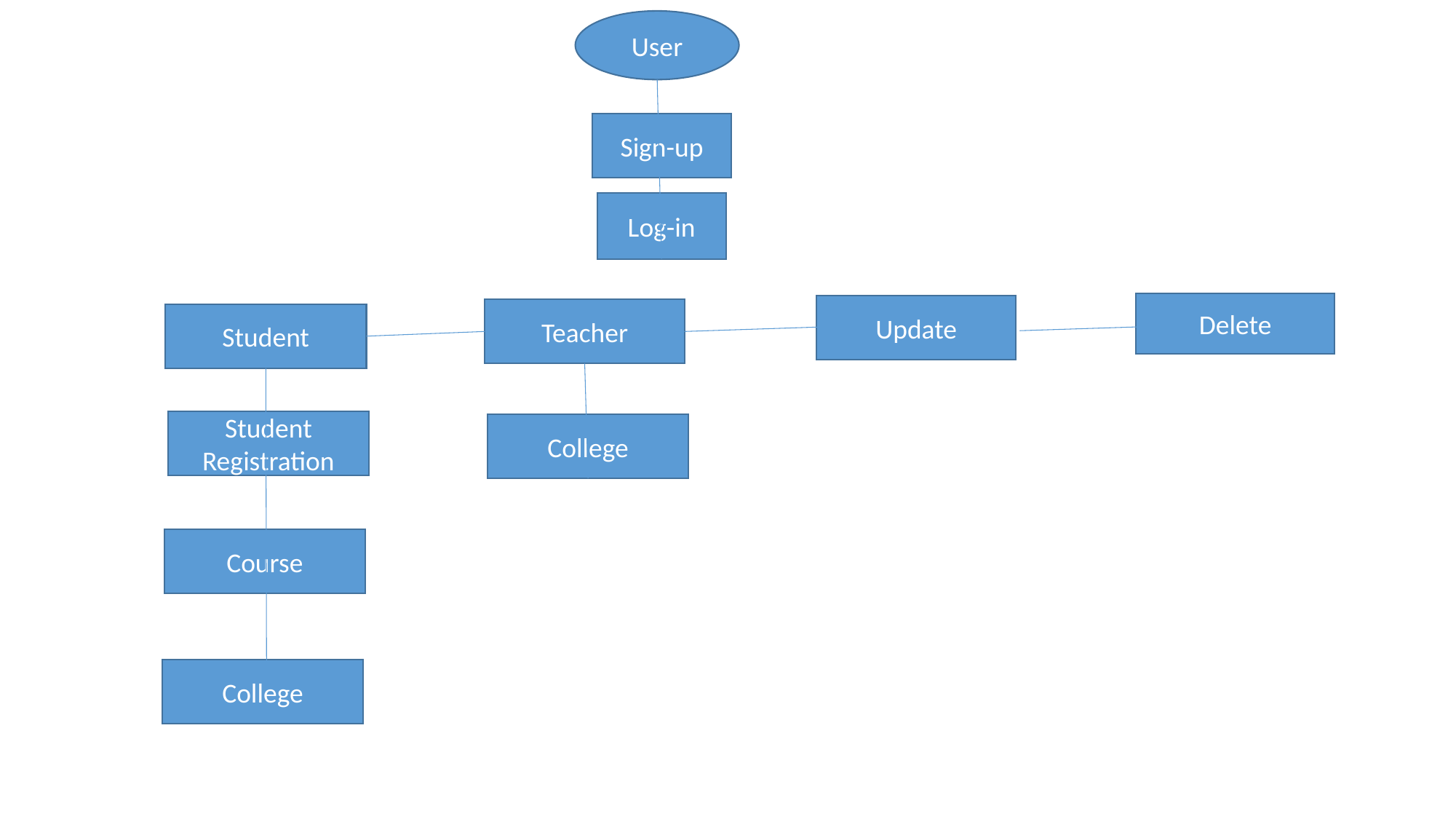

User
Sign-up
Log-in
Delete
Update
Teacher
Student
Student Registration
College
Course
College